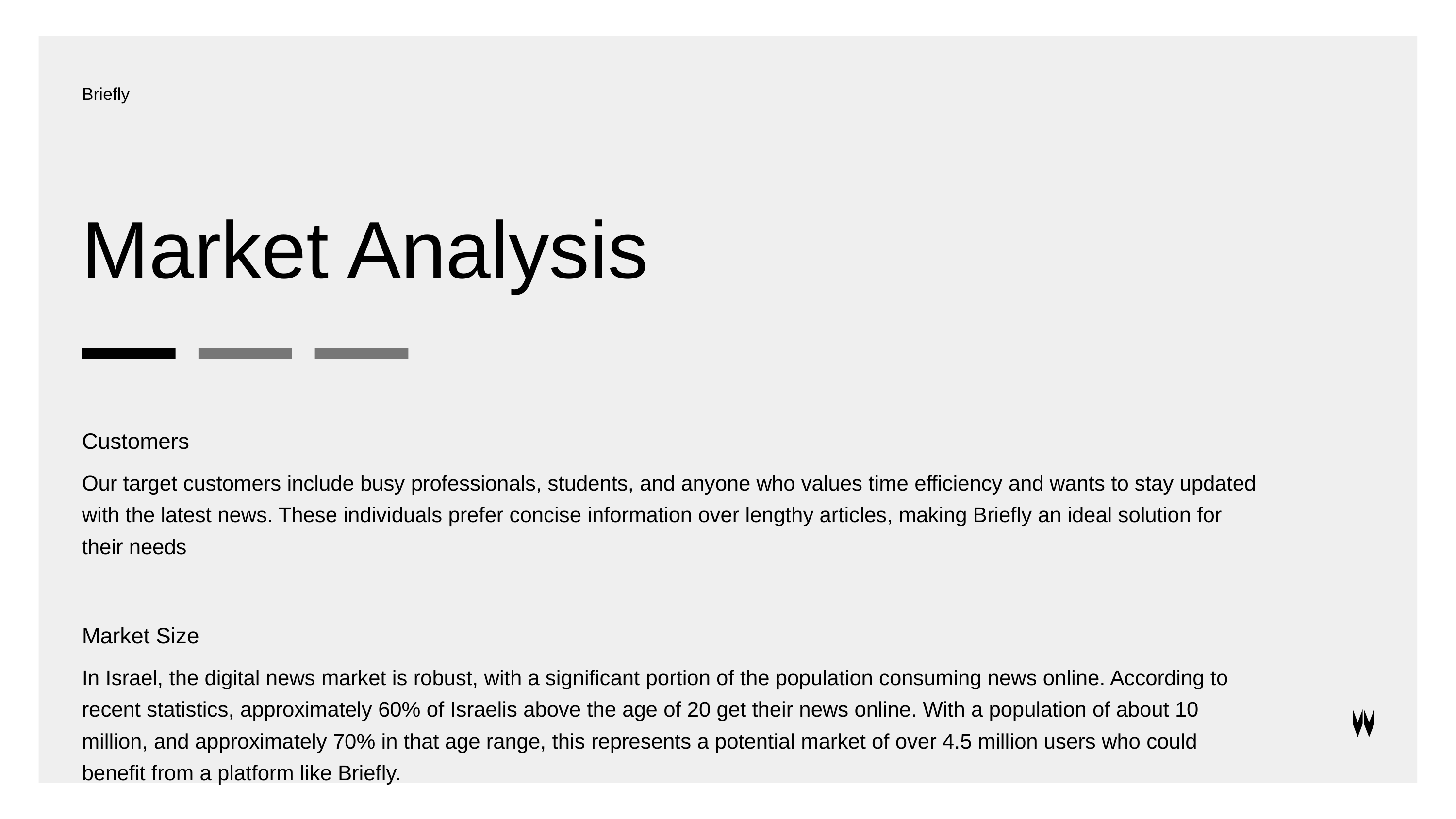

Briefly
Market Analysis

Customers
Our target customers include busy professionals, students, and anyone who values time efficiency and wants to stay updated with the latest news. These individuals prefer concise information over lengthy articles, making Briefly an ideal solution for their needs
Market Size
In Israel, the digital news market is robust, with a significant portion of the population consuming news online. According to recent statistics, approximately 60% of Israelis above the age of 20 get their news online. With a population of about 10 million, and approximately 70% in that age range, this represents a potential market of over 4.5 million users who could benefit from a platform like Briefly.